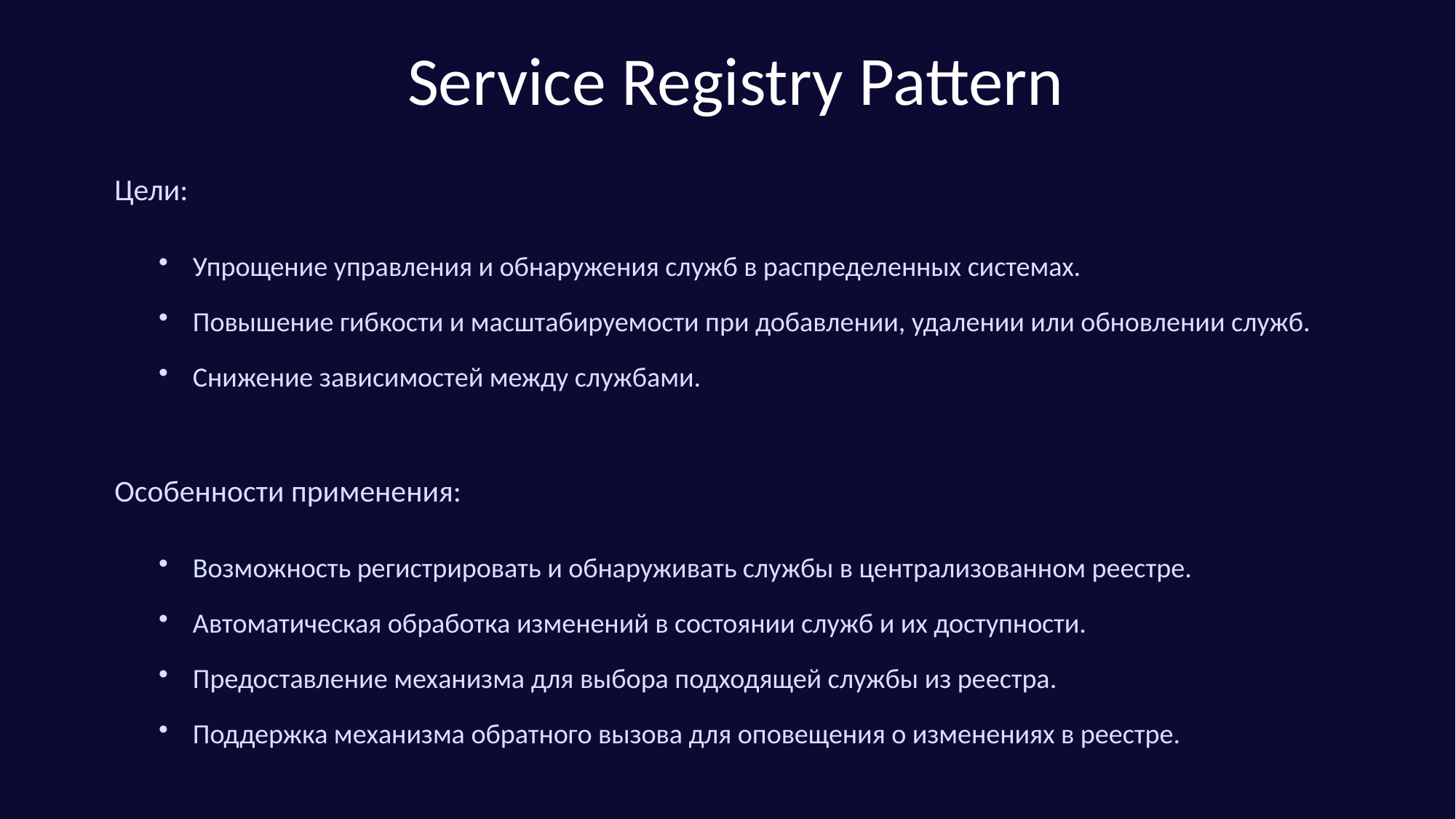

Service Registry Pattern
Цели:
Упрощение управления и обнаружения служб в распределенных системах.
Повышение гибкости и масштабируемости при добавлении, удалении или обновлении служб.
Снижение зависимостей между службами.
Особенности применения:
Возможность регистрировать и обнаруживать службы в централизованном реестре.
Автоматическая обработка изменений в состоянии служб и их доступности.
Предоставление механизма для выбора подходящей службы из реестра.
Поддержка механизма обратного вызова для оповещения о изменениях в реестре.